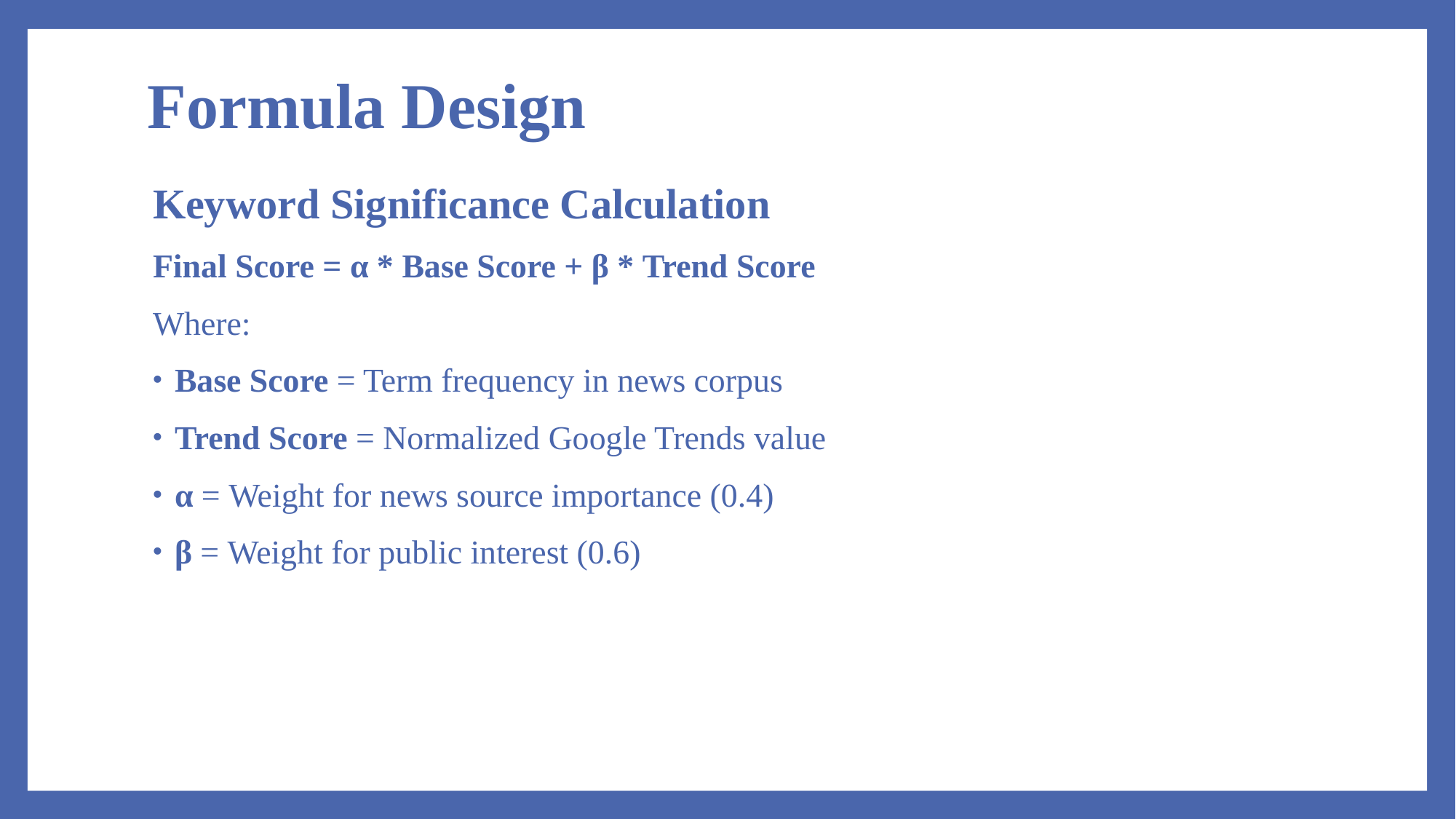

# Formula Design
Keyword Significance Calculation
Final Score = α * Base Score + β * Trend Score
Where:
Base Score = Term frequency in news corpus
Trend Score = Normalized Google Trends value
α = Weight for news source importance (0.4)
β = Weight for public interest (0.6)